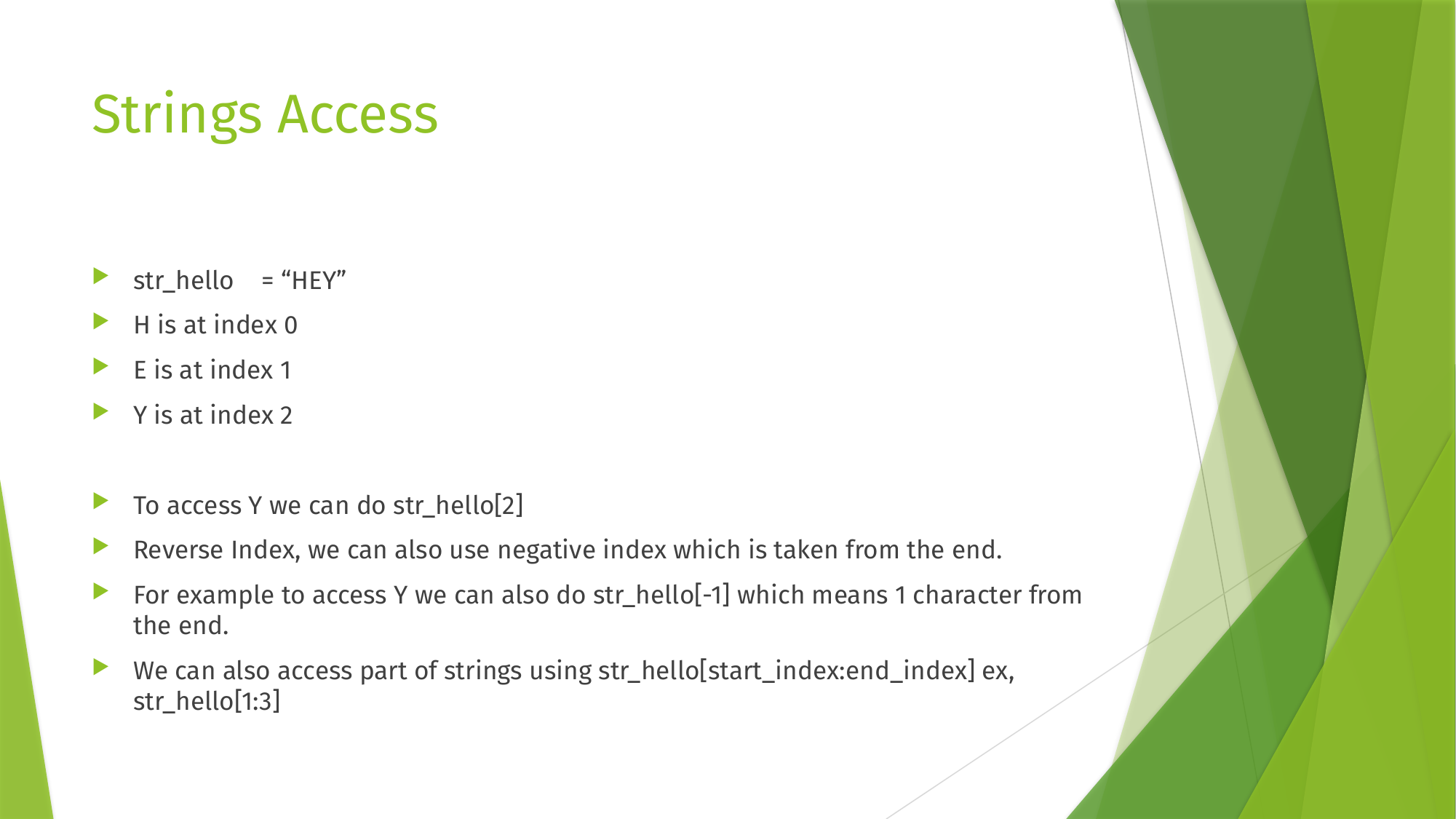

# Strings Access
str_hello    = “HEY”
H is at index 0
E is at index 1
Y is at index 2

To access Y we can do str_hello[2]
Reverse Index, we can also use negative index which is taken from the end.
For example to access Y we can also do str_hello[-1] which means 1 character from the end.
We can also access part of strings using str_hello[start_index:end_index] ex, str_hello[1:3]